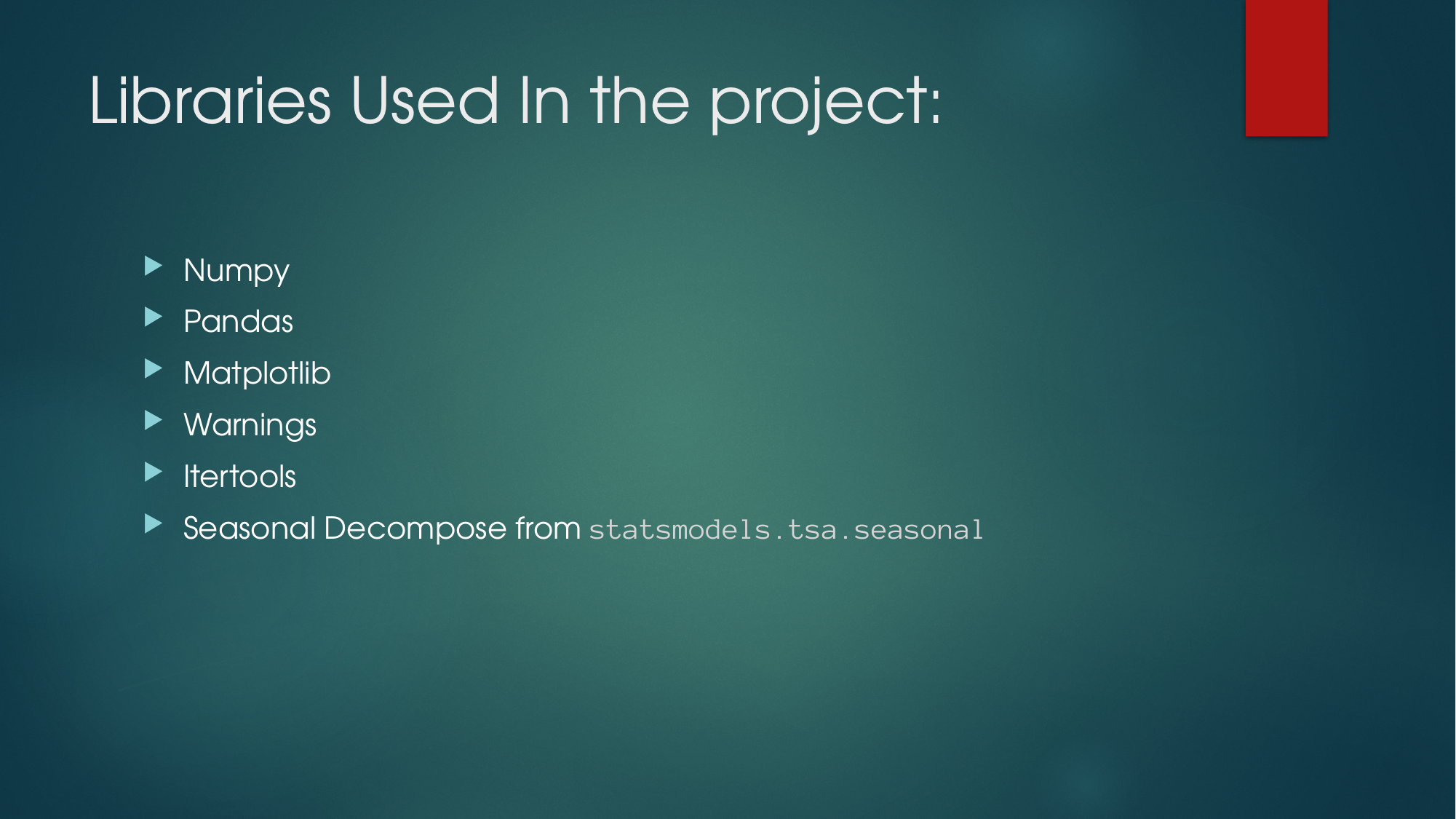

# Libraries Used In the project:
Numpy
Pandas
Matplotlib
Warnings
Itertools
Seasonal Decompose from statsmodels.tsa.seasonal